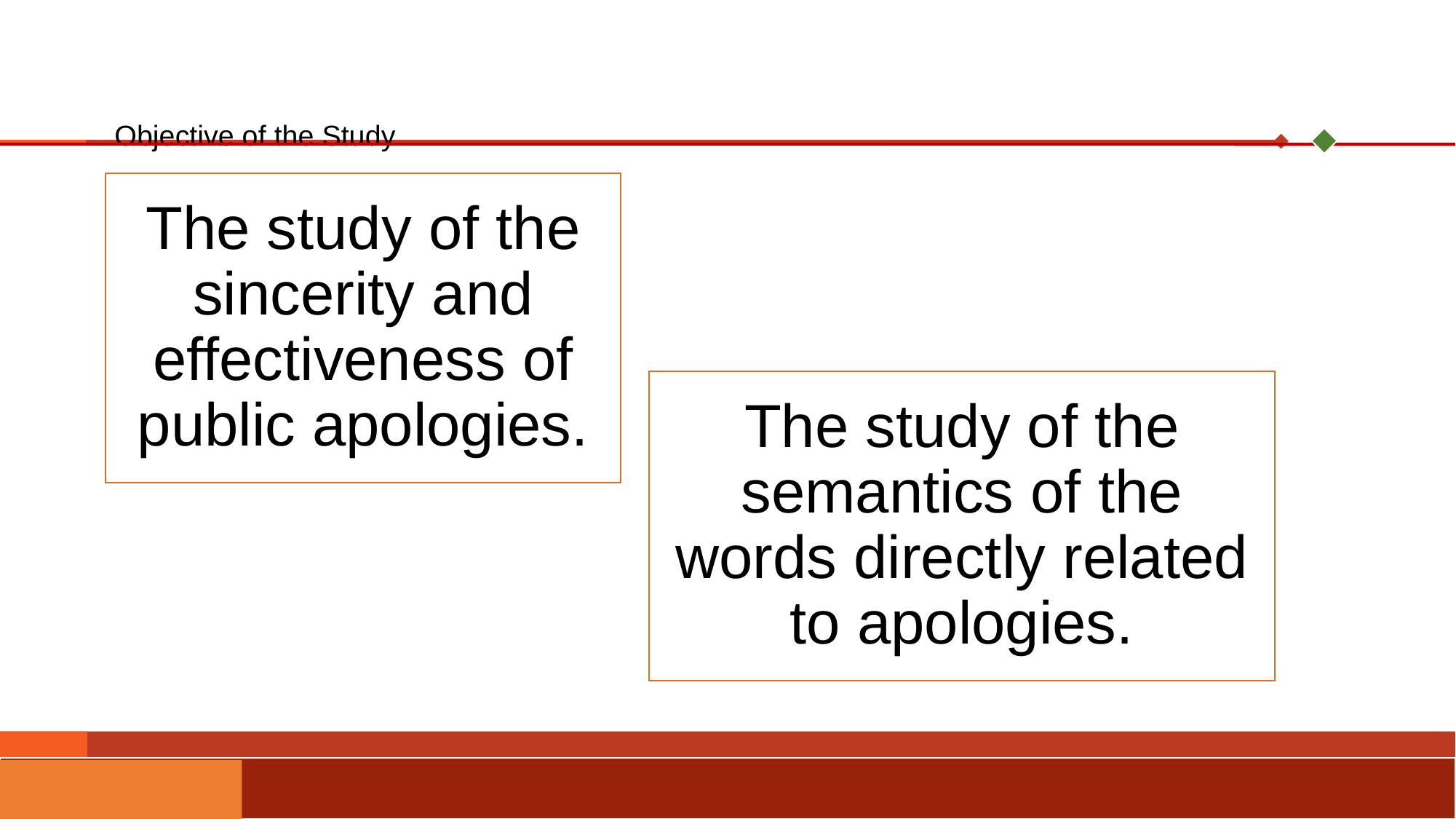

# Objective of the Study

The study of the sincerity and effectiveness of public apologies.
The study of the semantics of the words directly related to apologies.